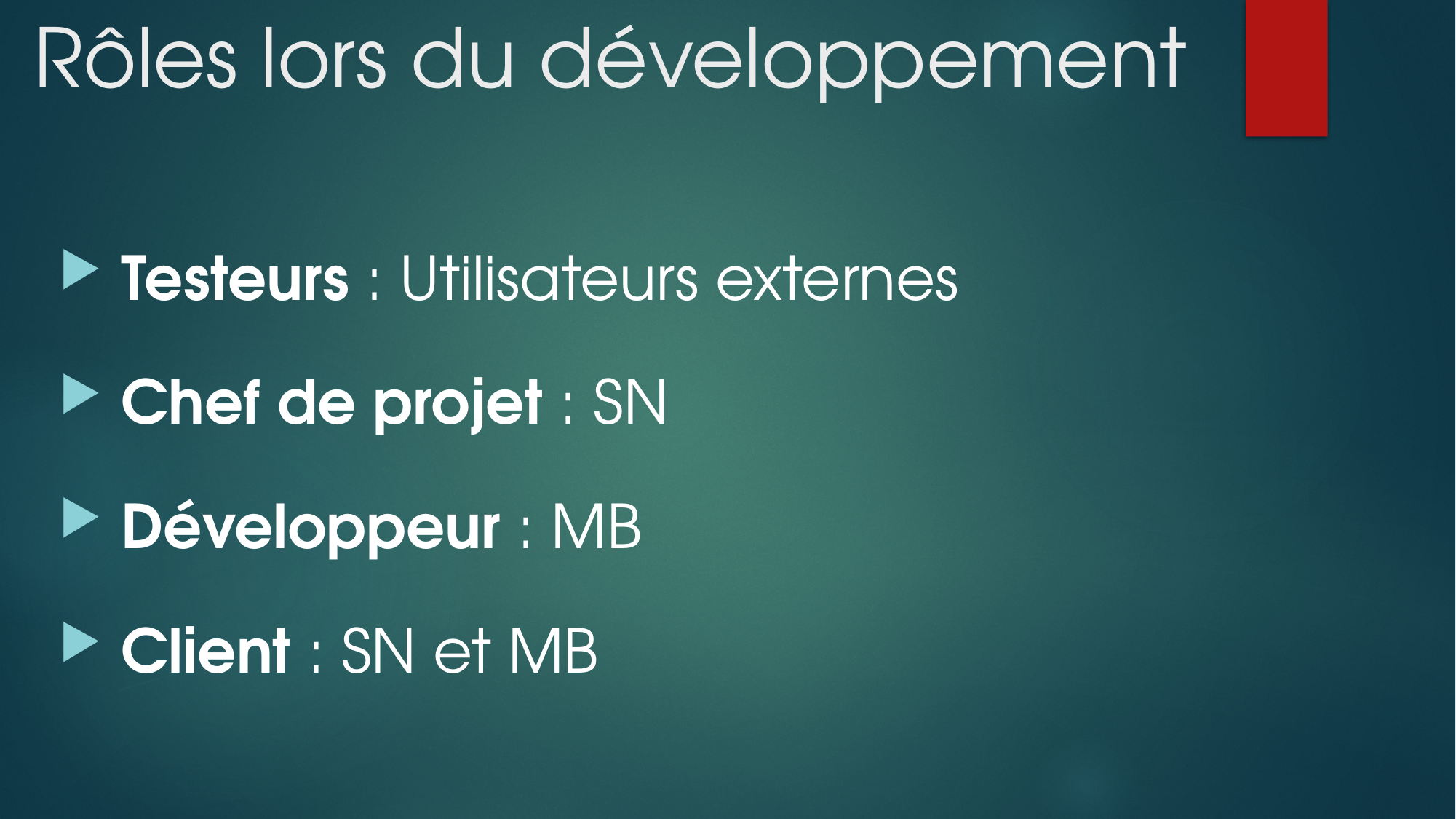

# Rôles lors du développement
 Testeurs : Utilisateurs externes
 Chef de projet : SN
 Développeur : MB
 Client : SN et MB